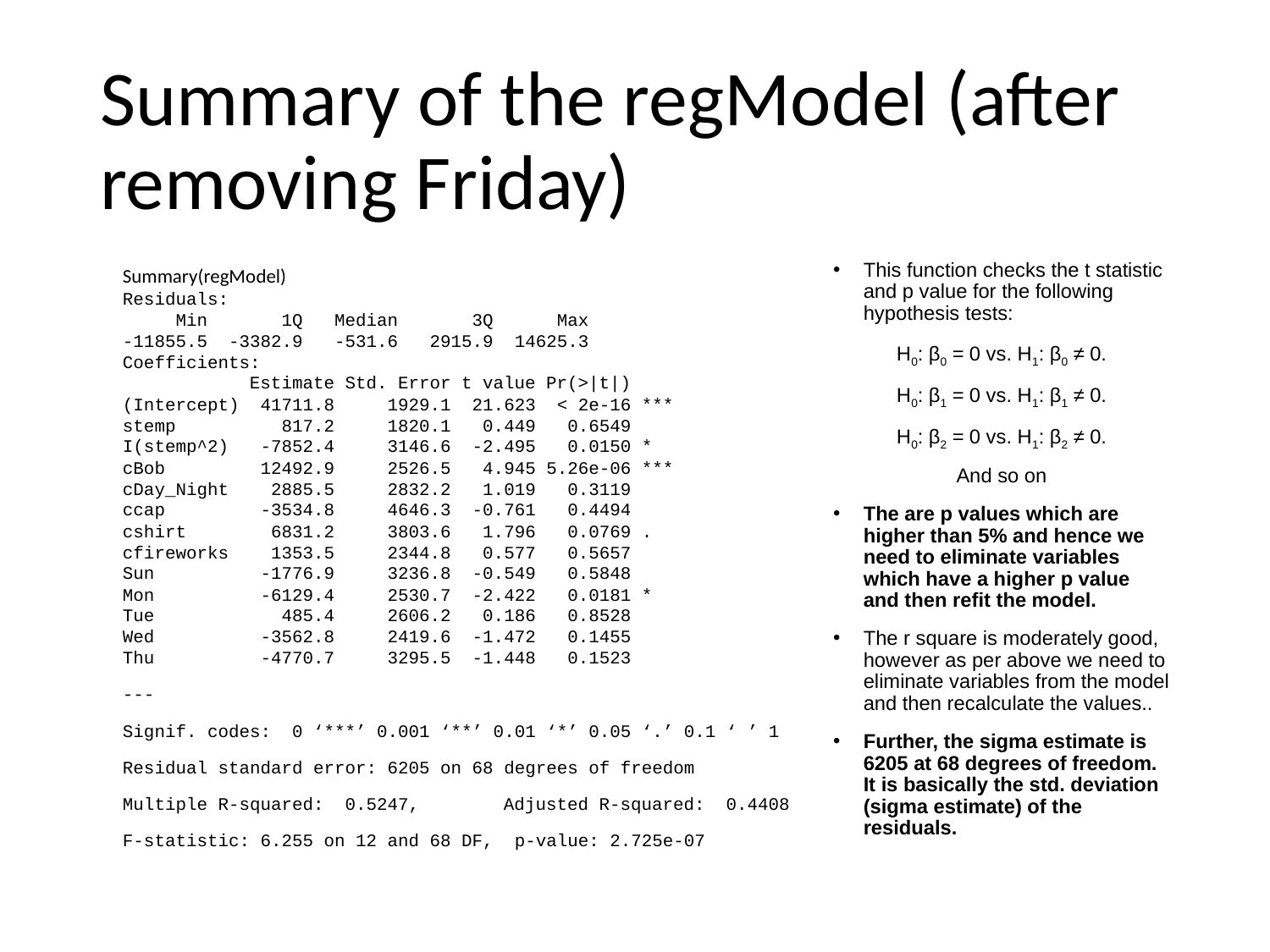

# Summary of the regModel (after removing Friday)
This function checks the t statistic and p value for the following hypothesis tests:
H0: β0 = 0 vs. H1: β0 ≠ 0.
H0: β1 = 0 vs. H1: β1 ≠ 0.
H0: β2 = 0 vs. H1: β2 ≠ 0.
And so on
The are p values which are higher than 5% and hence we need to eliminate variables which have a higher p value and then refit the model.
The r square is moderately good, however as per above we need to eliminate variables from the model and then recalculate the values..
Further, the sigma estimate is 6205 at 68 degrees of freedom. It is basically the std. deviation (sigma estimate) of the residuals.

Summary(regModel)
Residuals:
     Min       1Q   Median       3Q      Max
-11855.5  -3382.9   -531.6   2915.9  14625.3
Coefficients:
            Estimate Std. Error t value Pr(>|t|)
(Intercept)  41711.8     1929.1  21.623  < 2e-16 ***
stemp          817.2     1820.1   0.449   0.6549
I(stemp^2)   -7852.4     3146.6  -2.495   0.0150 *
cBob         12492.9     2526.5   4.945 5.26e-06 ***
cDay_Night    2885.5     2832.2   1.019   0.3119
ccap         -3534.8     4646.3  -0.761   0.4494
cshirt        6831.2     3803.6   1.796   0.0769 .
cfireworks    1353.5     2344.8   0.577   0.5657
Sun          -1776.9     3236.8  -0.549   0.5848
Mon          -6129.4     2530.7  -2.422   0.0181 *
Tue            485.4     2606.2   0.186   0.8528
Wed          -3562.8     2419.6  -1.472   0.1455
Thu          -4770.7     3295.5  -1.448   0.1523
---
Signif. codes:  0 ‘***’ 0.001 ‘**’ 0.01 ‘*’ 0.05 ‘.’ 0.1 ‘ ’ 1
Residual standard error: 6205 on 68 degrees of freedom
Multiple R-squared:  0.5247,	Adjusted R-squared:  0.4408
F-statistic: 6.255 on 12 and 68 DF,  p-value: 2.725e-07